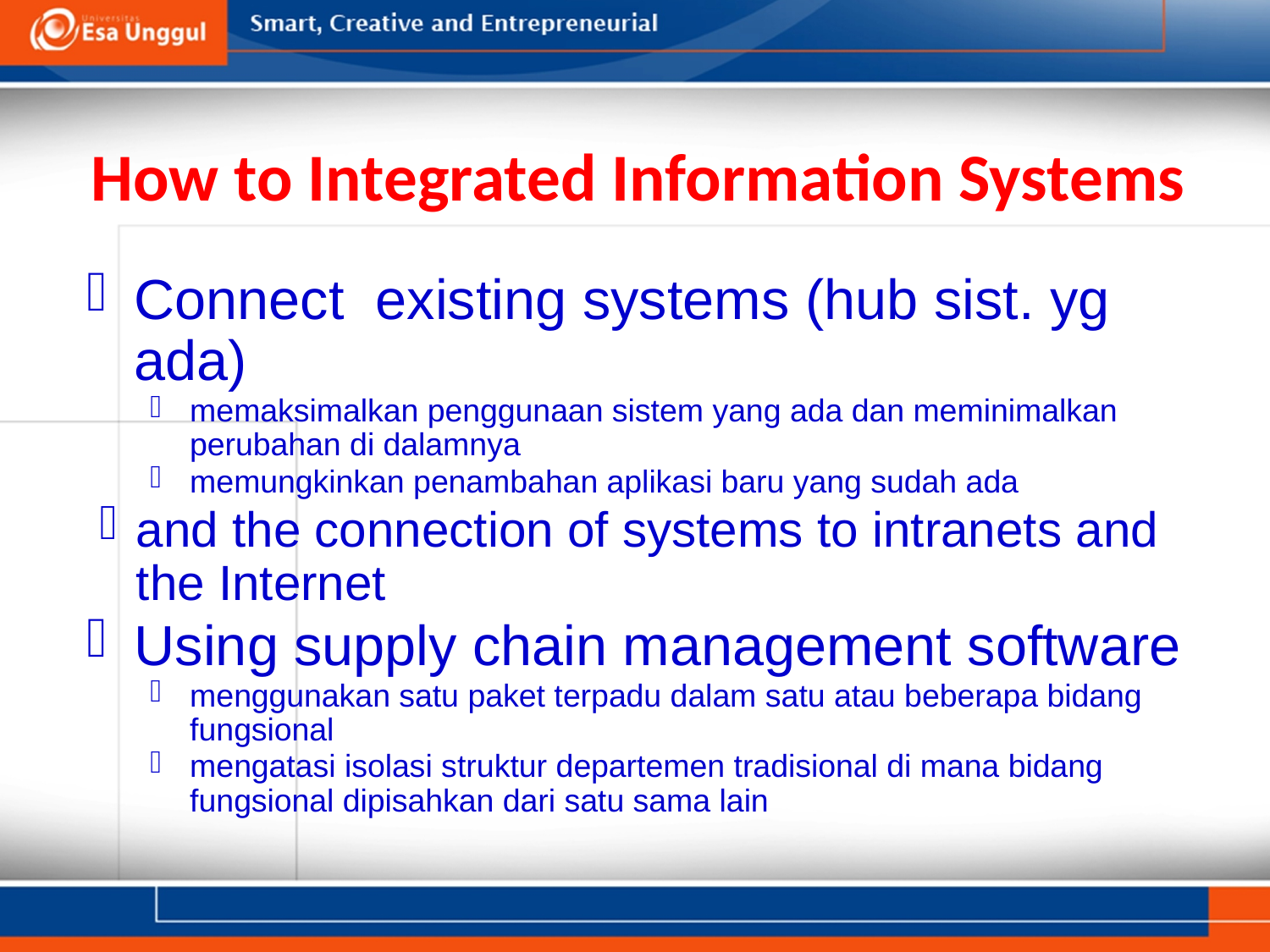

# How to Integrated Information Systems
Connect  existing systems (hub sist. yg ada)
memaksimalkan penggunaan sistem yang ada dan meminimalkan perubahan di dalamnya
memungkinkan penambahan aplikasi baru yang sudah ada
and the connection of systems to intranets and the Internet
Using supply chain management software
menggunakan satu paket terpadu dalam satu atau beberapa bidang fungsional
mengatasi isolasi struktur departemen tradisional di mana bidang fungsional dipisahkan dari satu sama lain